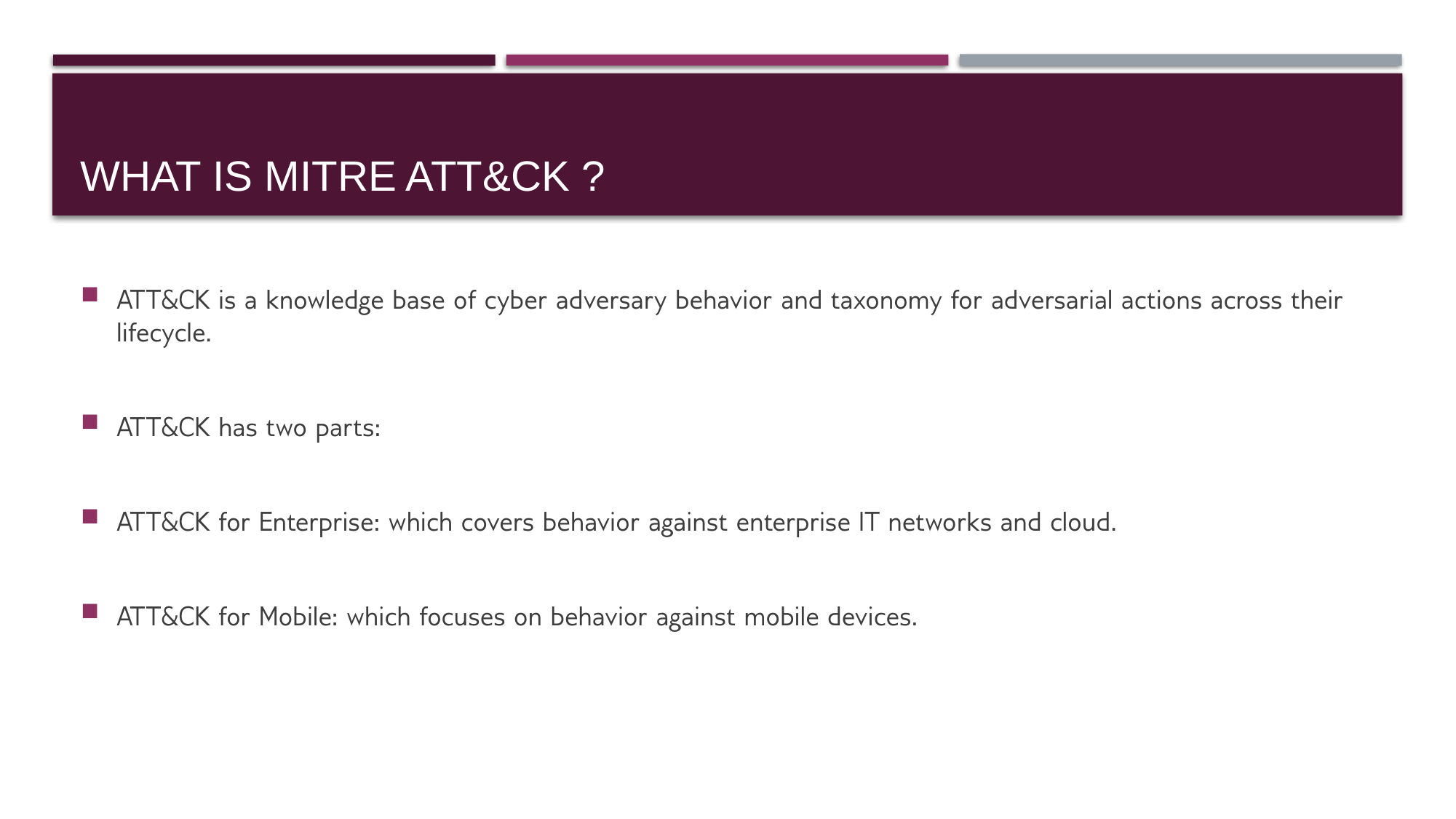

# What is MITRE ATT&CK ?
ATT&CK is a knowledge base of cyber adversary behavior and taxonomy for adversarial actions across their lifecycle.

ATT&CK has two parts:

ATT&CK for Enterprise: which covers behavior against enterprise IT networks and cloud.

ATT&CK for Mobile: which focuses on behavior against mobile devices.